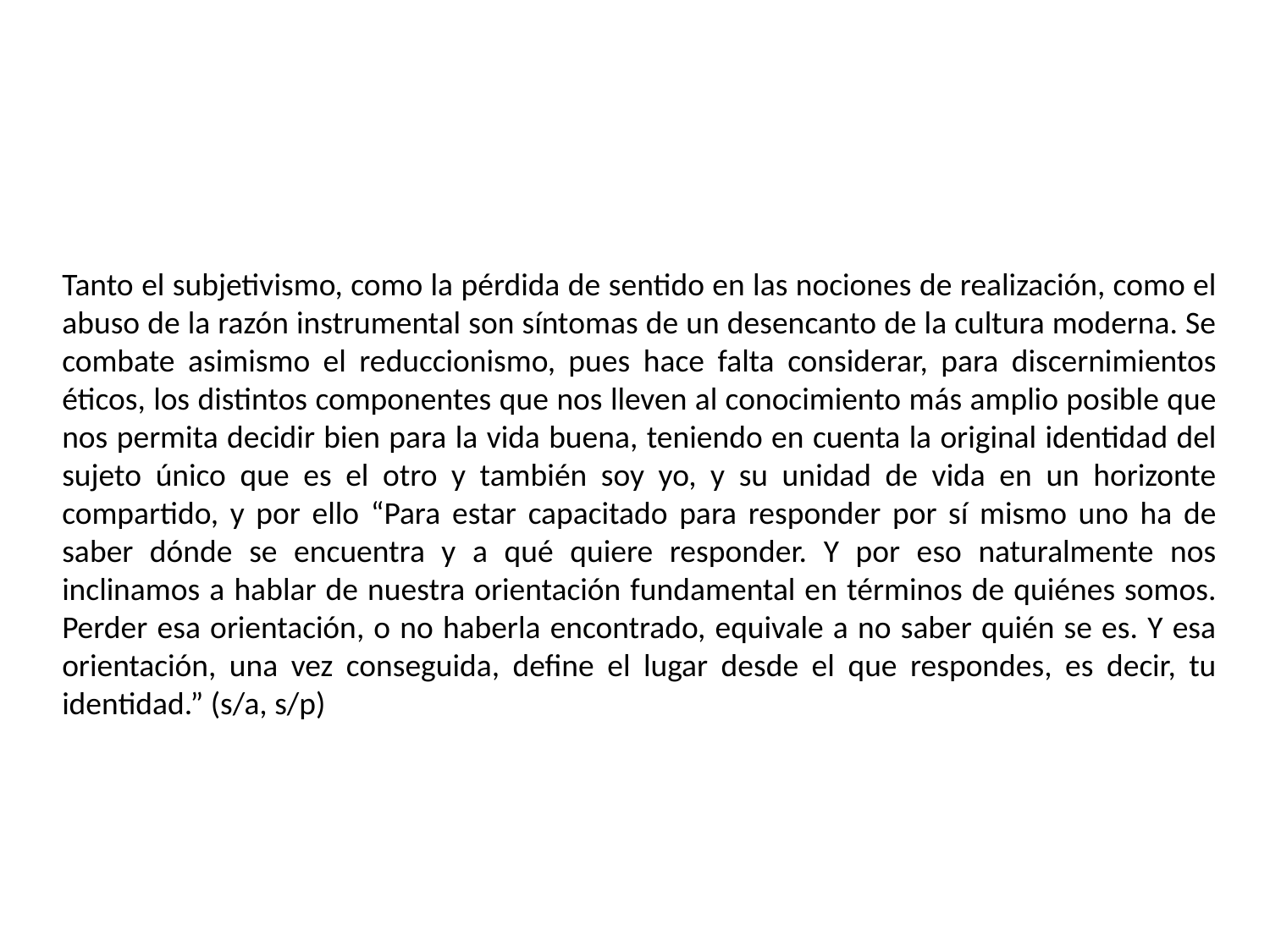

Tanto el subjetivismo, como la pérdida de sentido en las nociones de realización, como el abuso de la razón instrumental son síntomas de un desencanto de la cultura moderna. Se combate asimismo el reduccionismo, pues hace falta considerar, para discernimientos éticos, los distintos componentes que nos lleven al conocimiento más amplio posible que nos permita decidir bien para la vida buena, teniendo en cuenta la original identidad del sujeto único que es el otro y también soy yo, y su unidad de vida en un horizonte compartido, y por ello “Para estar capacitado para responder por sí mismo uno ha de saber dónde se encuentra y a qué quiere responder. Y por eso naturalmente nos inclinamos a hablar de nuestra orientación fundamental en términos de quiénes somos. Perder esa orientación, o no haberla encontrado, equivale a no saber quién se es. Y esa orientación, una vez conseguida, define el lugar desde el que respondes, es decir, tu identidad.” (s/a, s/p)